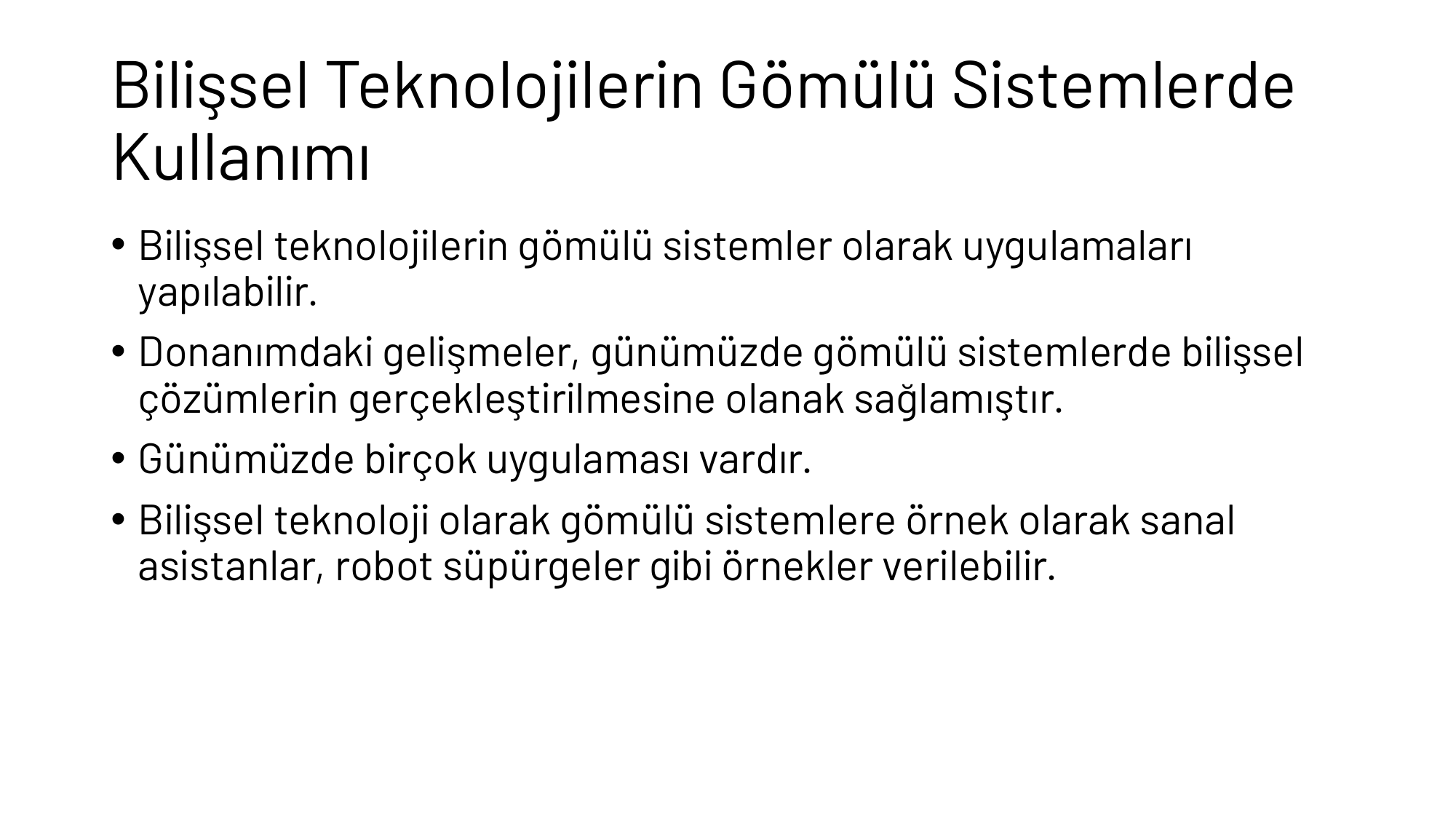

# Bilişsel Teknolojilerin Gömülü Sistemlerde Kullanımı
Bilişsel teknolojilerin gömülü sistemler olarak uygulamaları yapılabilir.
Donanımdaki gelişmeler, günümüzde gömülü sistemlerde bilişsel çözümlerin gerçekleştirilmesine olanak sağlamıştır.
Günümüzde birçok uygulaması vardır.
Bilişsel teknoloji olarak gömülü sistemlere örnek olarak sanal asistanlar, robot süpürgeler gibi örnekler verilebilir.